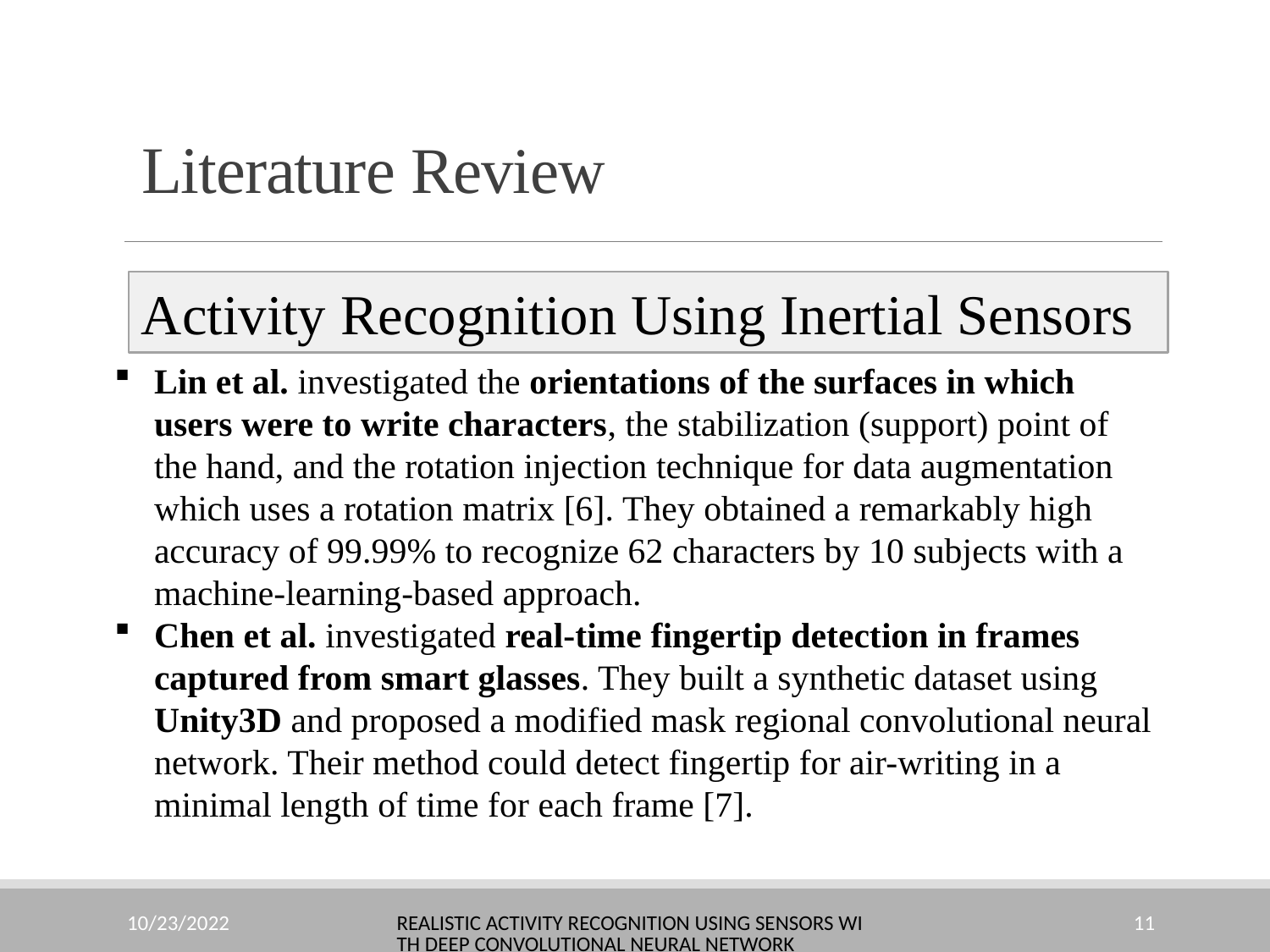

# Literature Review
Activity Recognition Using Inertial Sensors
Lin et al. investigated the orientations of the surfaces in which users were to write characters, the stabilization (support) point of the hand, and the rotation injection technique for data augmentation which uses a rotation matrix [6]. They obtained a remarkably high accuracy of 99.99% to recognize 62 characters by 10 subjects with a machine-learning-based approach.
Chen et al. investigated real-time fingertip detection in frames captured from smart glasses. They built a synthetic dataset using Unity3D and proposed a modified mask regional convolutional neural network. Their method could detect fingertip for air-writing in a minimal length of time for each frame [7].

10/23/2022
Realistic Activity Recognition using Sensors with Deep Convolutional Neural Network
11